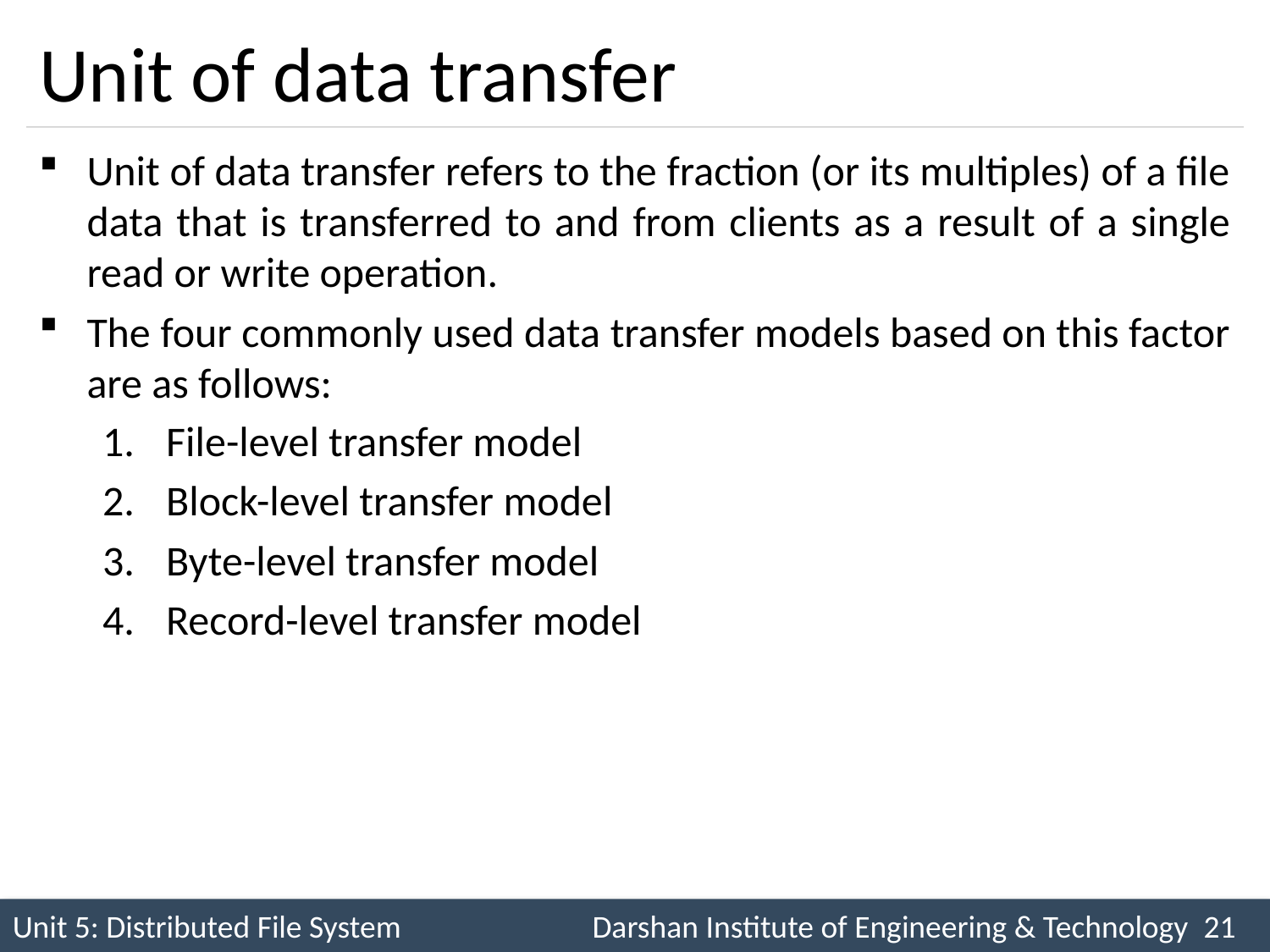

# Unit of data transfer
Unit of data transfer refers to the fraction (or its multiples) of a file data that is transferred to and from clients as a result of a single read or write operation.
The four commonly used data transfer models based on this factor are as follows:
File-level transfer model
Block-level transfer model
Byte-level transfer model
Record-level transfer model